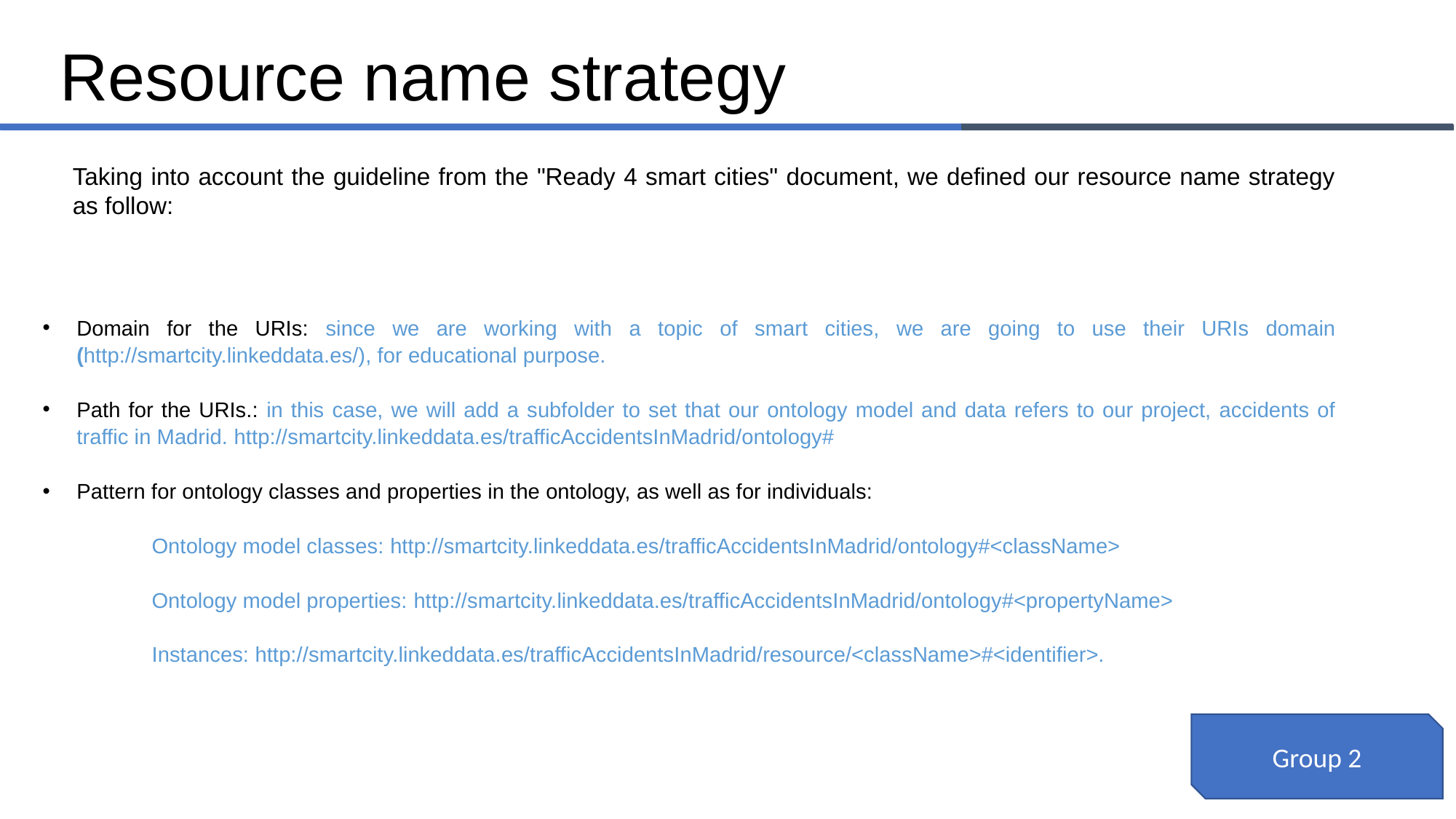

Resource name strategy
Taking into account the guideline from the "Ready 4 smart cities" document, we defined our resource name strategy as follow:
Domain for the URIs: since we are working with a topic of smart cities, we are going to use their URIs domain (http://smartcity.linkeddata.es/), for educational purpose.

Path for the URIs.: in this case, we will add a subfolder to set that our ontology model and data refers to our project, accidents of traffic in Madrid. http://smartcity.linkeddata.es/trafficAccidentsInMadrid/ontology#

Pattern for ontology classes and properties in the ontology, as well as for individuals:

 	Ontology model classes: http://smartcity.linkeddata.es/trafficAccidentsInMadrid/ontology#<className>

	Ontology model properties: http://smartcity.linkeddata.es/trafficAccidentsInMadrid/ontology#<propertyName>

	Instances: http://smartcity.linkeddata.es/trafficAccidentsInMadrid/resource/<className>#<identifier>.